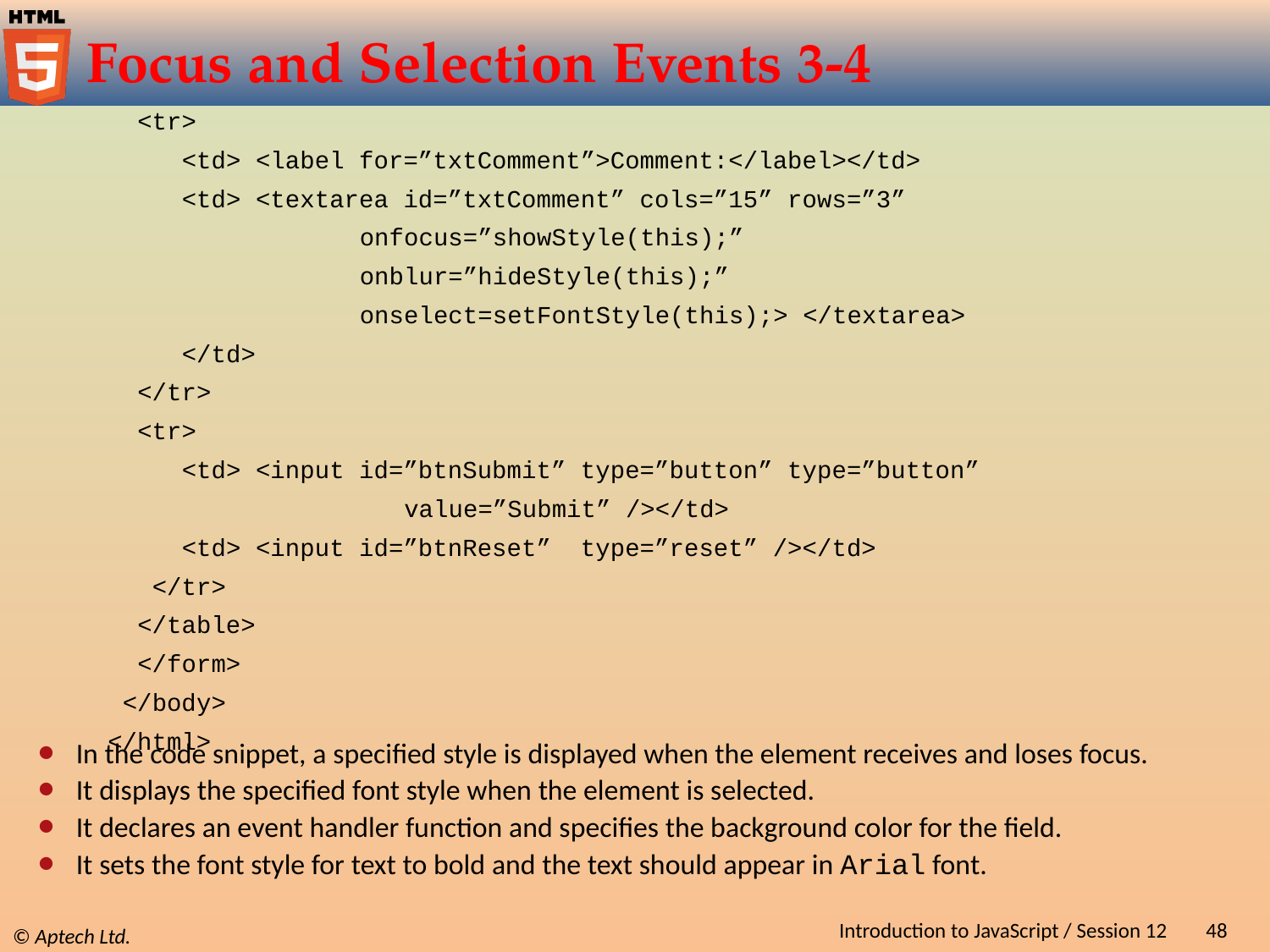

# Focus and Selection Events 3-4
  <tr>
     <td> <label for=”txtComment”>Comment:</label></td>
     <td> <textarea id=”txtComment” cols=”15” rows=”3”
                 onfocus=”showStyle(this);”
                 onblur=”hideStyle(this);”
                 onselect=setFontStyle(this);> </textarea>
     </td>
  </tr>
  <tr>
     <td> <input id=”btnSubmit” type=”button” type=”button”
                    value=”Submit” /></td>
     <td> <input id=”btnReset”  type=”reset” /></td>
   </tr>
  </table>
  </form>
 </body>
</html>
In the code snippet, a specified style is displayed when the element receives and loses focus.
It displays the specified font style when the element is selected.
It declares an event handler function and specifies the background color for the field.
It sets the font style for text to bold and the text should appear in Arial font.
Introduction to JavaScript / Session 12
48